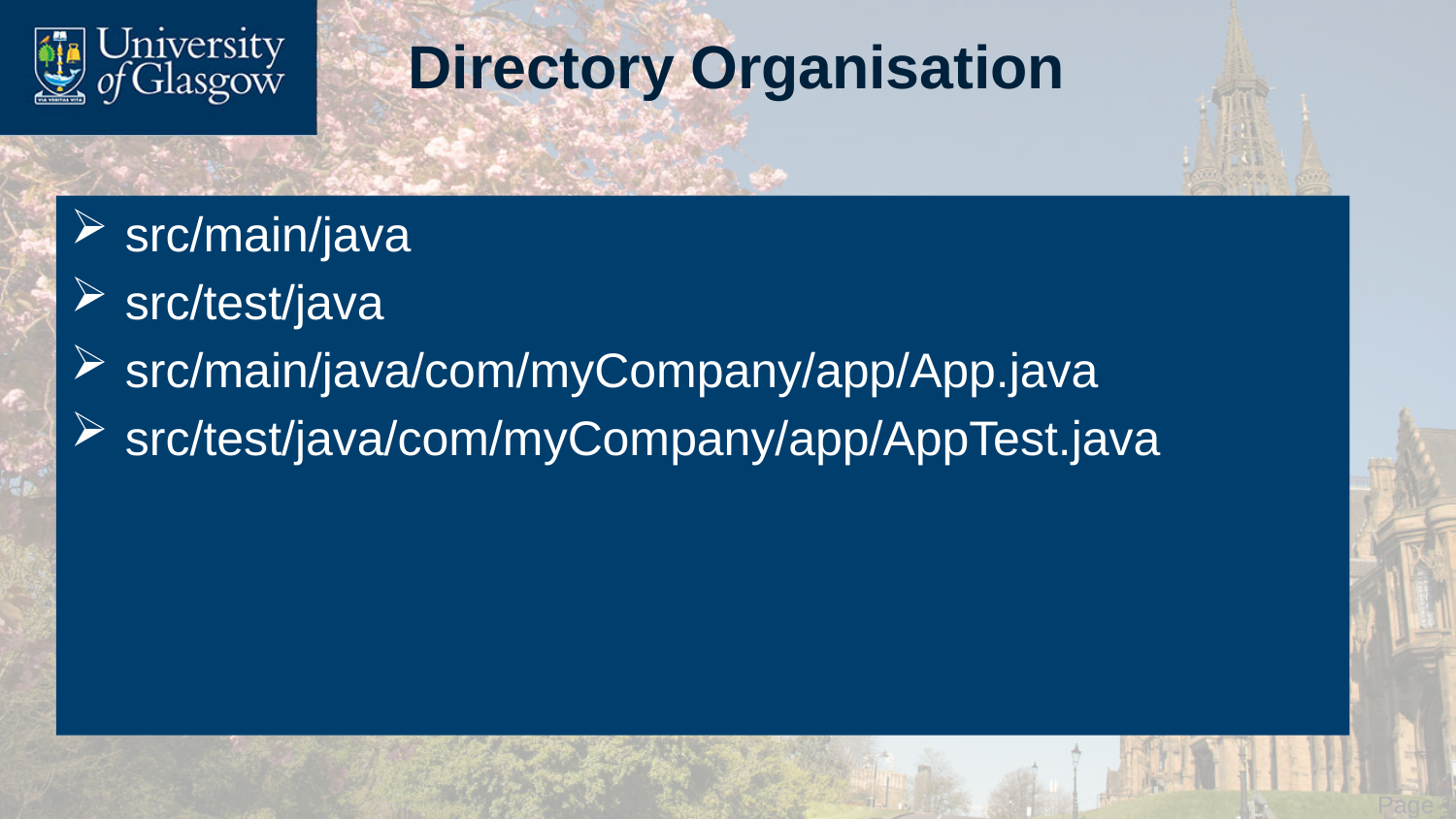

# Directory Organisation
src/main/java
src/test/java
src/main/java/com/myCompany/app/App.java
src/test/java/com/myCompany/app/AppTest.java

 Page 12